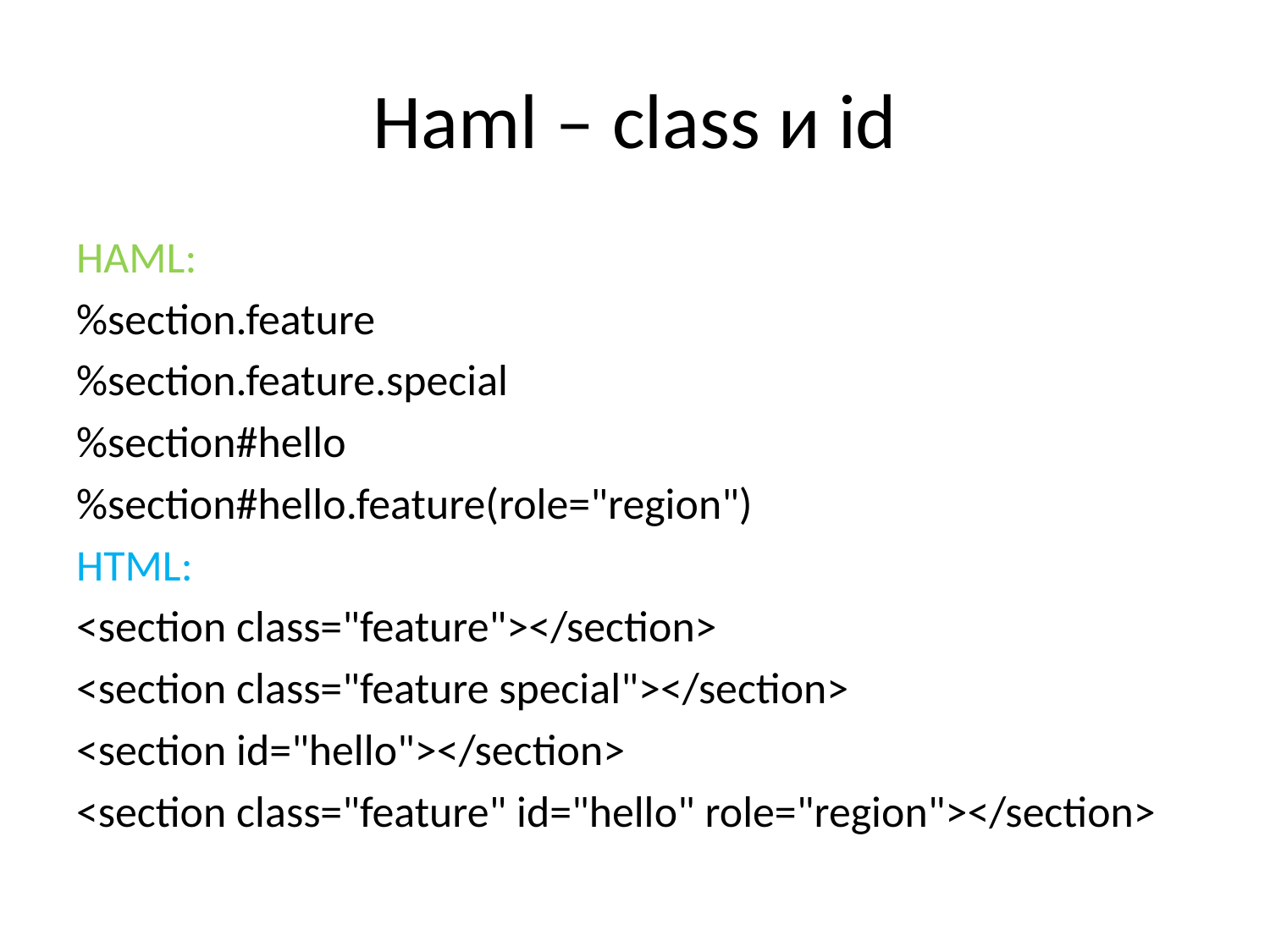

# Haml – class и id
HAML:
%section.feature
%section.feature.special
%section#hello
%section#hello.feature(role="region")
HTML:
<section class="feature"></section>
<section class="feature special"></section>
<section id="hello"></section>
<section class="feature" id="hello" role="region"></section>